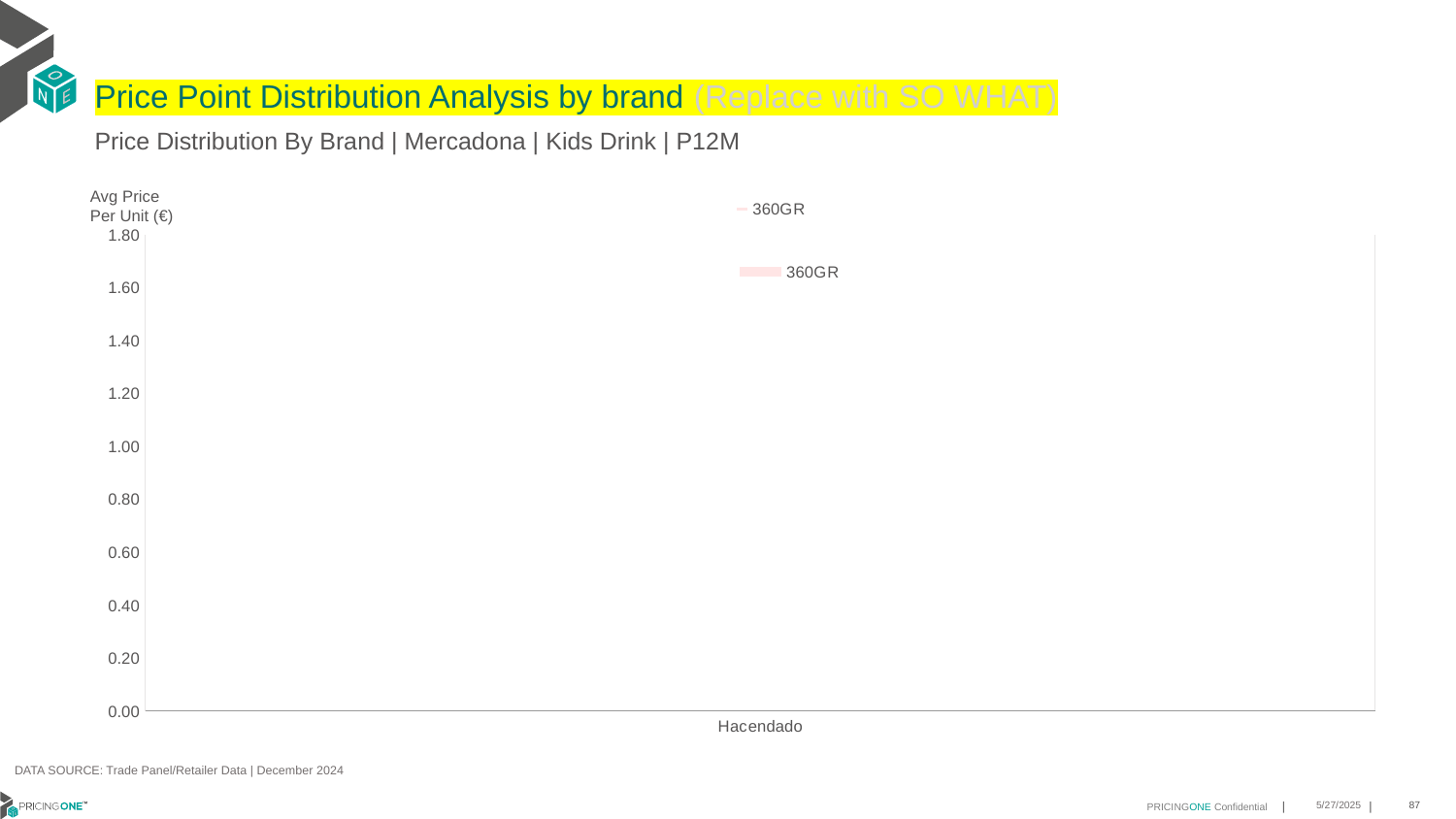

# Price Point Distribution Analysis by brand (Replace with SO WHAT)
Price Distribution By Brand | Mercadona | Kids Drink | P12M

### Chart

| Category | 360GR |
|---|---|
| Hacendado | 1.66 |
Avg Price
Per Unit (€)
DATA SOURCE: Trade Panel/Retailer Data | December 2024
5/27/2025
87